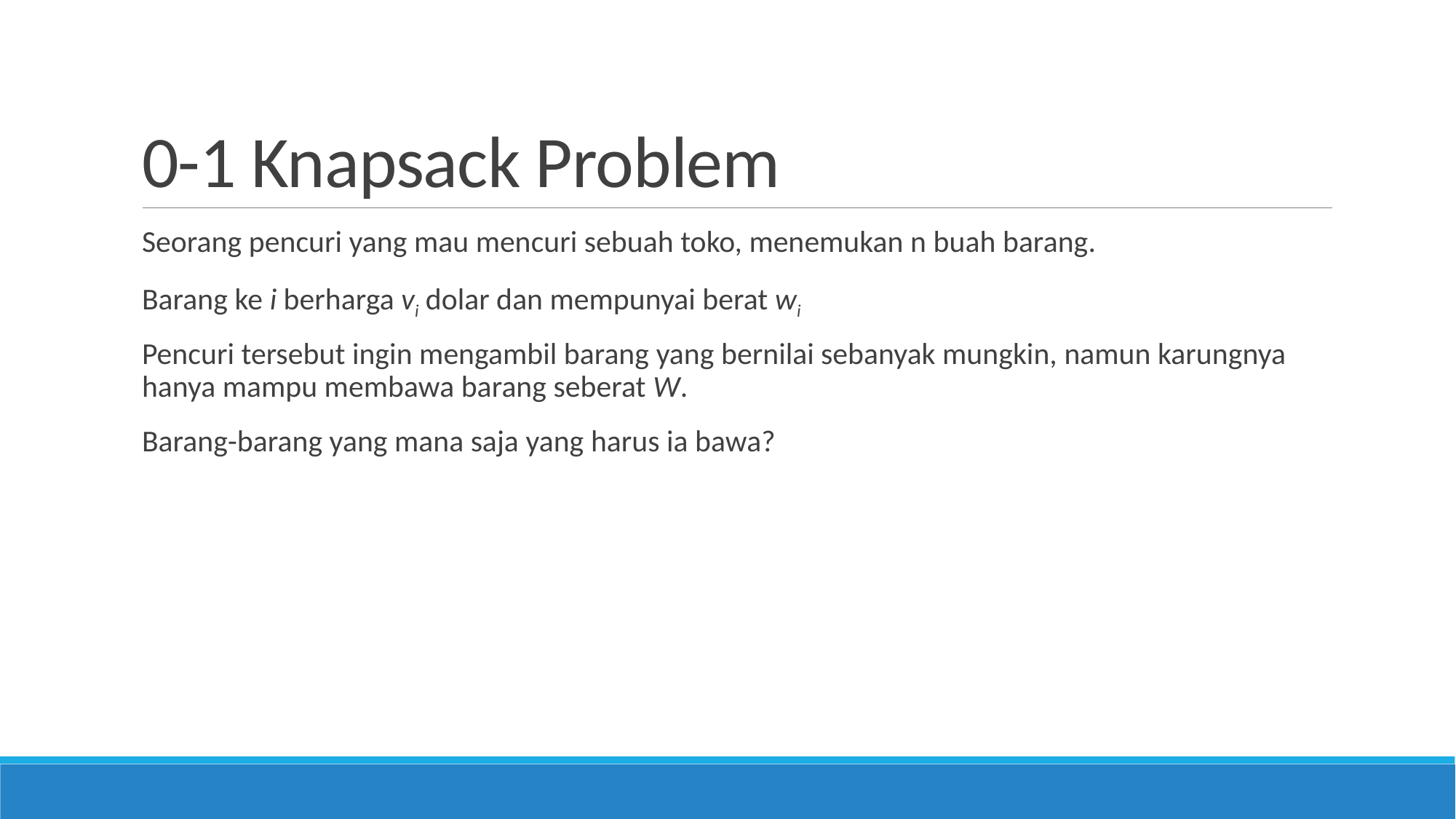

# 0-1 Knapsack Problem
Seorang pencuri yang mau mencuri sebuah toko, menemukan n buah barang.
Barang ke i berharga vi dolar dan mempunyai berat wi
Pencuri tersebut ingin mengambil barang yang bernilai sebanyak mungkin, namun karungnya hanya mampu membawa barang seberat W.
Barang-barang yang mana saja yang harus ia bawa?